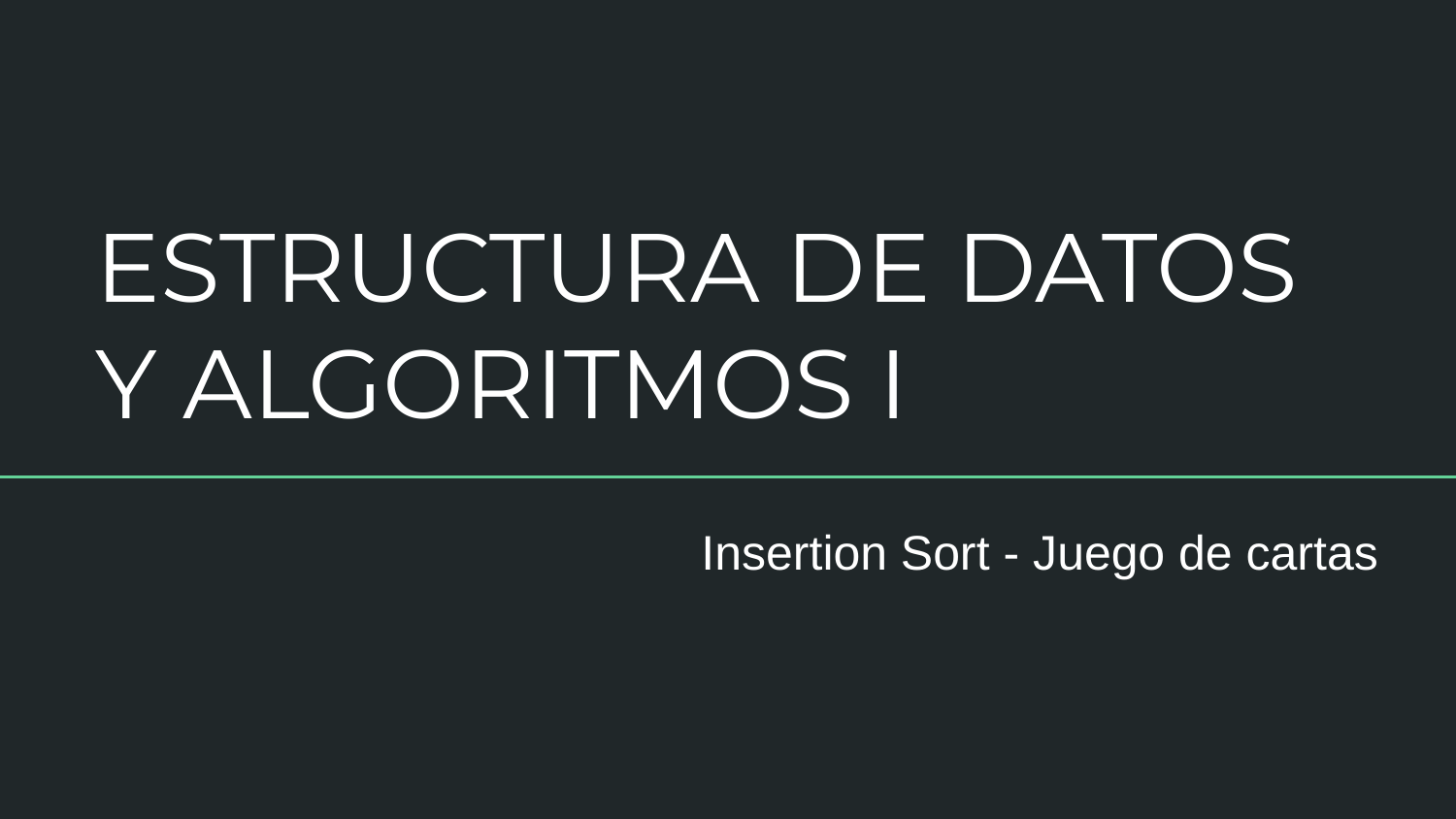

# ESTRUCTURA DE DATOS Y ALGORITMOS I
Insertion Sort - Juego de cartas